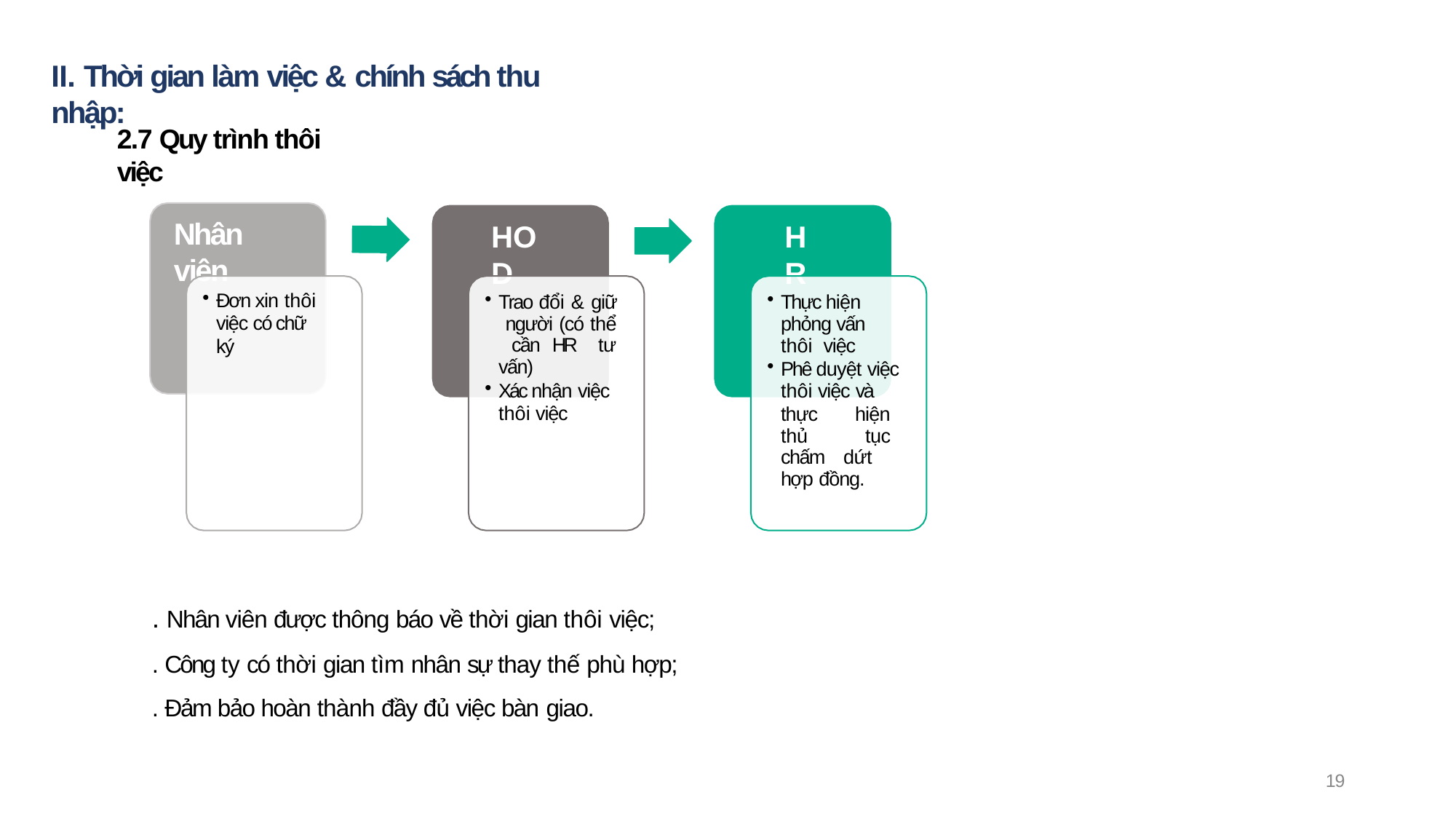

# II. Thời gian làm việc & chính sách thu nhập:
2.7 Quy trình thôi việc

Nhân viên
HOD
HR

Đơn xin thôi
việc có chữ ký
Trao đổi & giữ  người (có thể  cần HR  tư vấn)
Xác nhận việc
thôi việc
Thực hiện  phỏng vấn thôi  việc
Phê duyệt việc
thôi việc và
thực hiện thủ  tục chấm dứt  hợp đồng.
. Nhân viên được thông báo về thời gian thôi việc;
. Công ty có thời gian tìm nhân sự thay thế phù hợp;
. Đảm bảo hoàn thành đầy đủ việc bàn giao.
19